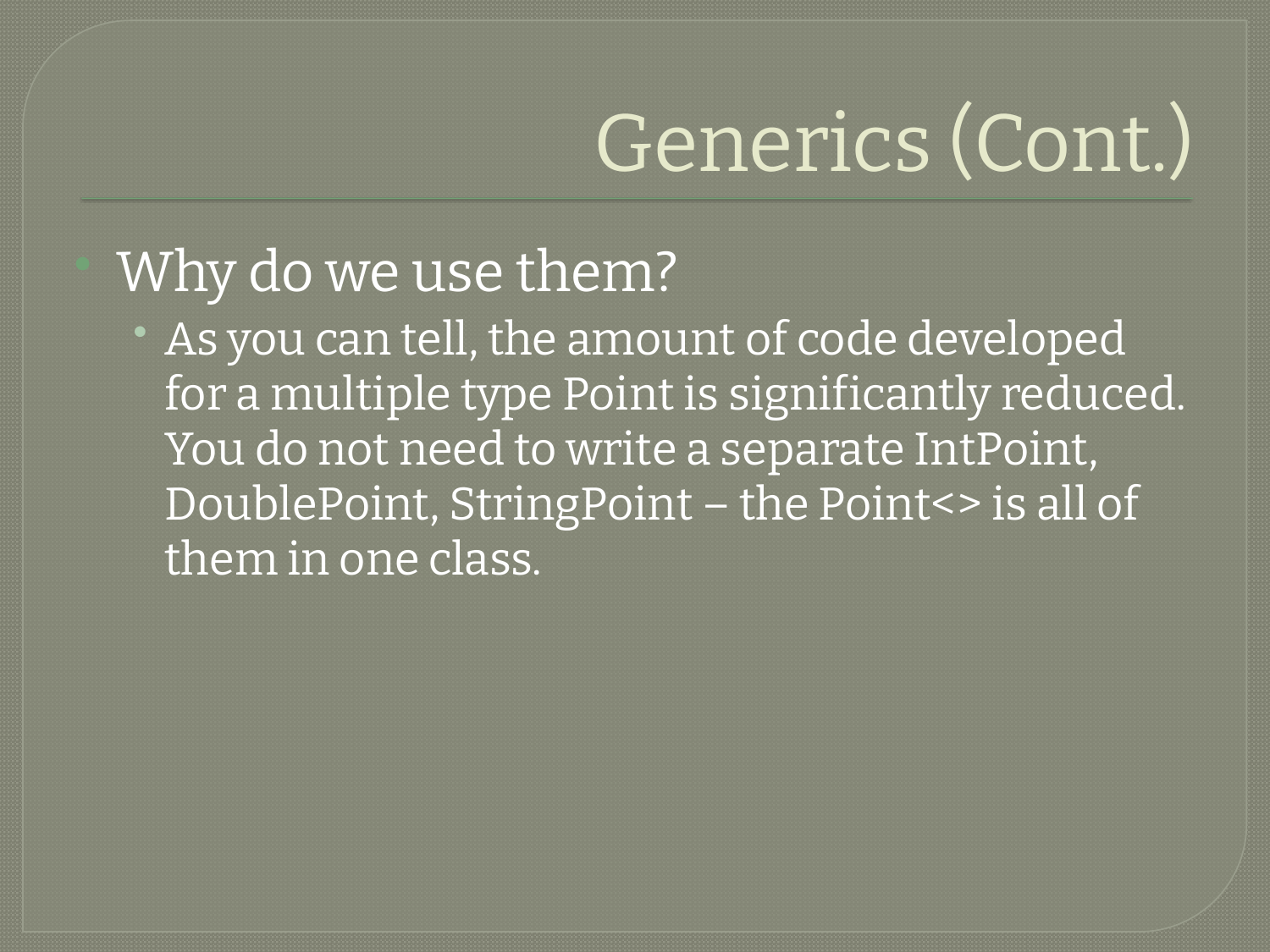

# Generics (Cont.)
Why do we use them?
As you can tell, the amount of code developed for a multiple type Point is significantly reduced. You do not need to write a separate IntPoint, DoublePoint, StringPoint – the Point<> is all of them in one class.